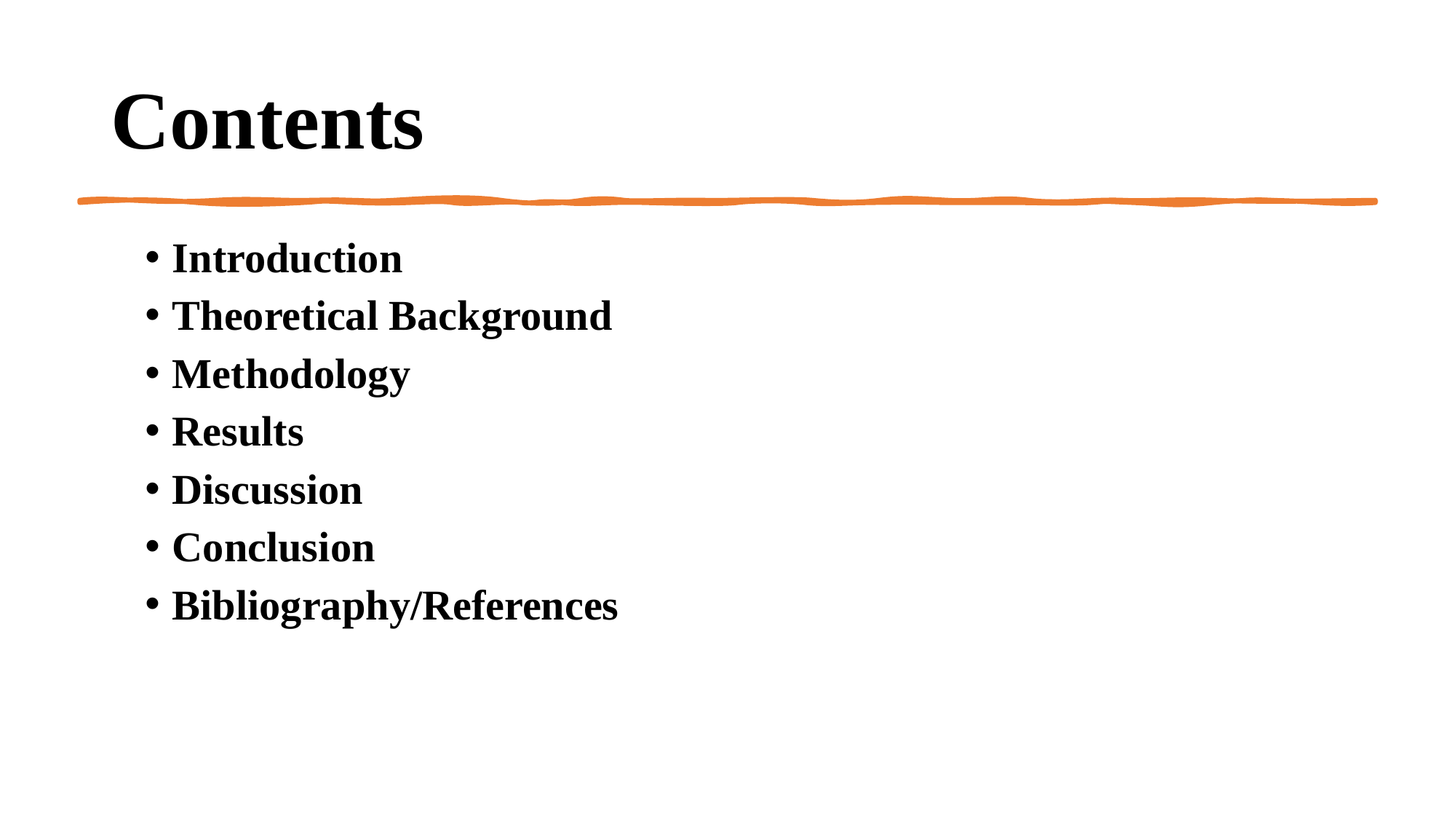

Contents

Introduction
Theoretical Background
Methodology
Results
Discussion
Conclusion
Bibliography/References